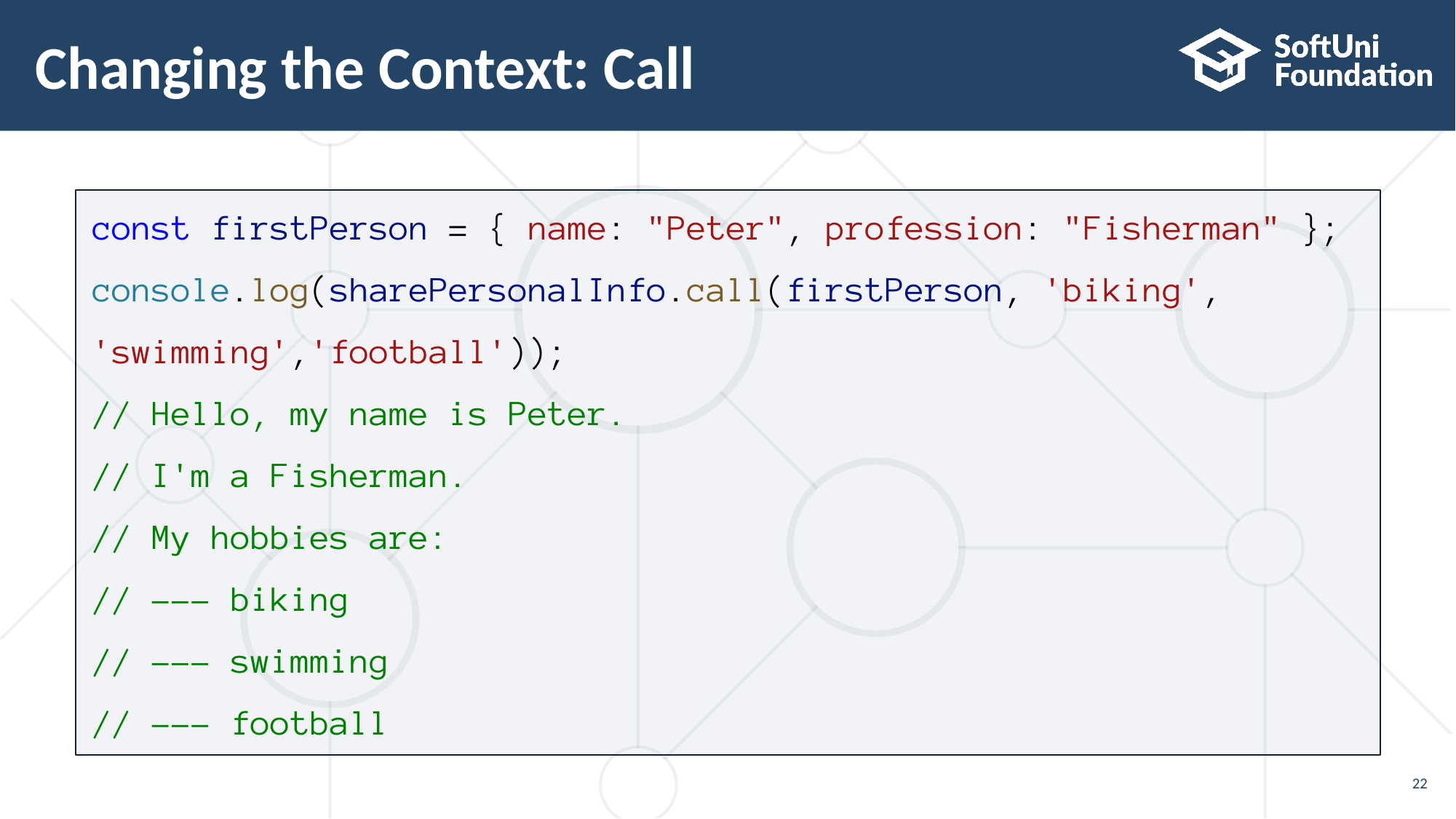

# Changing the Context: Call
const firstPerson = { name: "Peter", profession: "Fisherman" };
console.log(sharePersonalInfo.call(firstPerson, 'biking',
'swimming','football'));
// Hello, my name is Peter.
// I'm a Fisherman.
// My hobbies are:
// --- biking
// --- swimming
// --- football
22